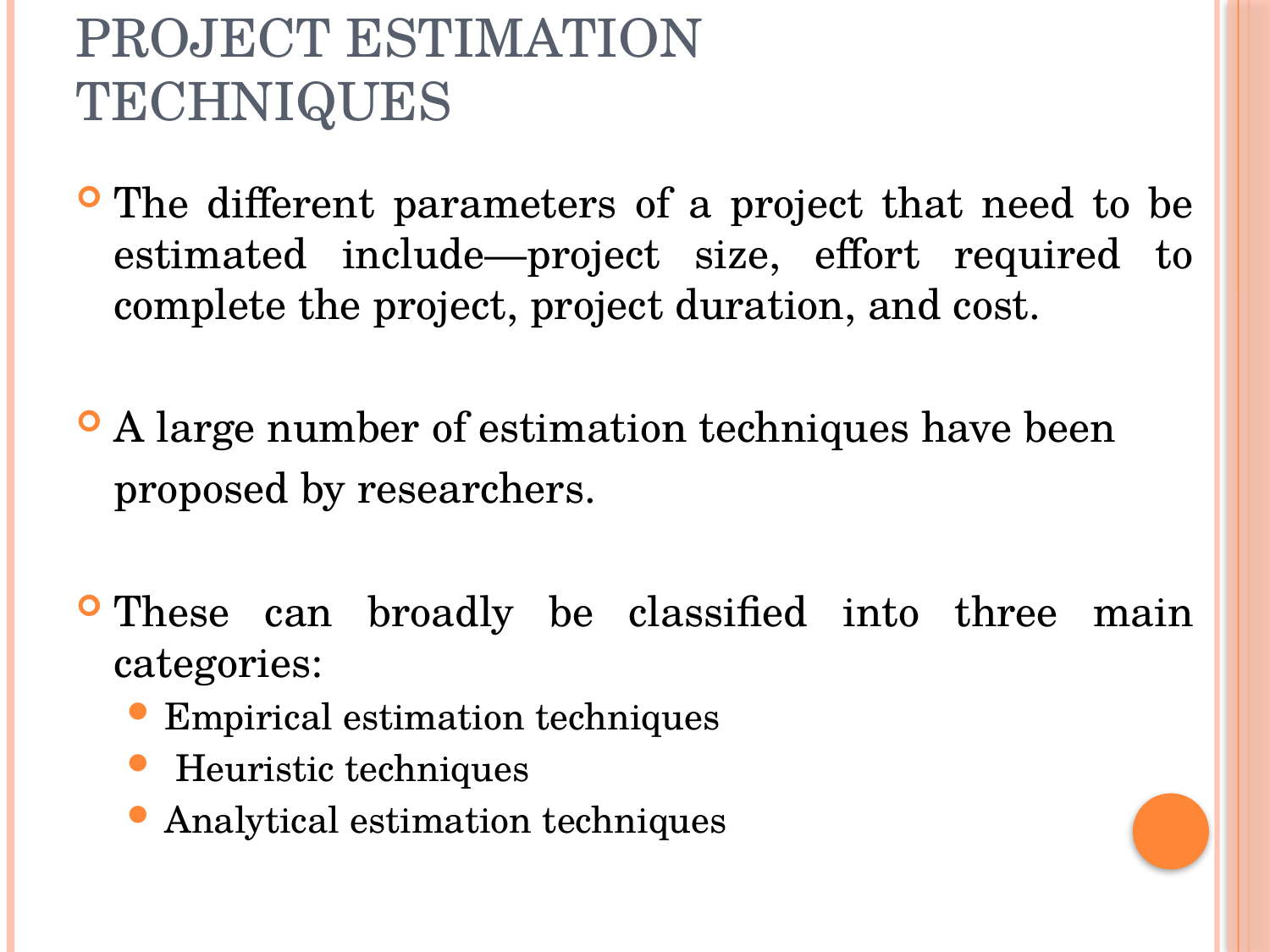

# Project Estimation techniques
The different parameters of a project that need to be estimated include—project size, effort required to complete the project, project duration, and cost.

A large number of estimation techniques have been
	proposed by researchers.

These can broadly be classified into three main categories:
Empirical estimation techniques
 Heuristic techniques
Analytical estimation techniques